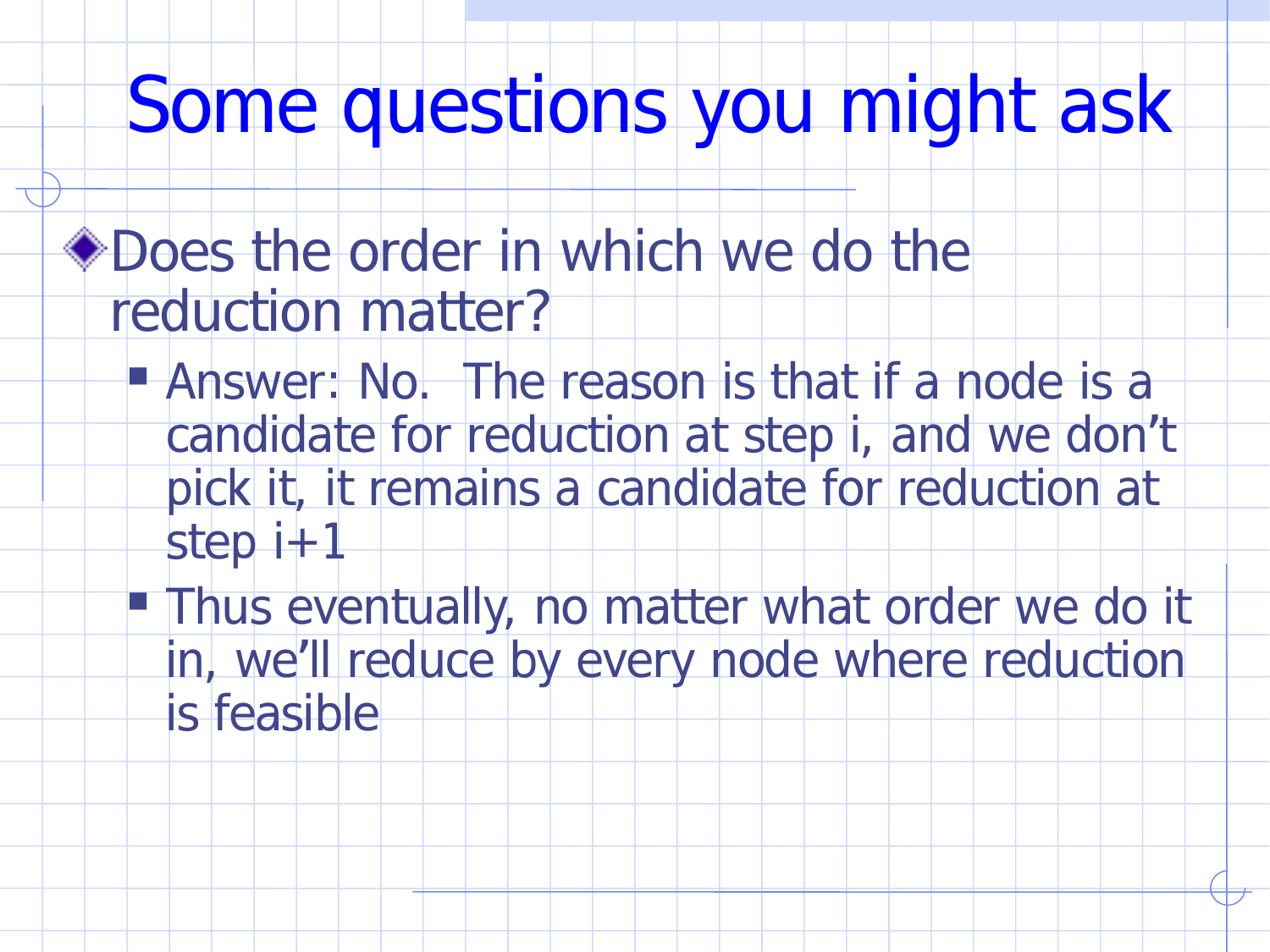

# Some questions you might ask
Does the order in which we do the reduction matter?
Answer: No.  The reason is that if a node is a candidate for reduction at step i, and we don’t pick it, it remains a candidate for reduction at step i+1
Thus eventually, no matter what order we do it in, we’ll reduce by every node where reduction is feasible